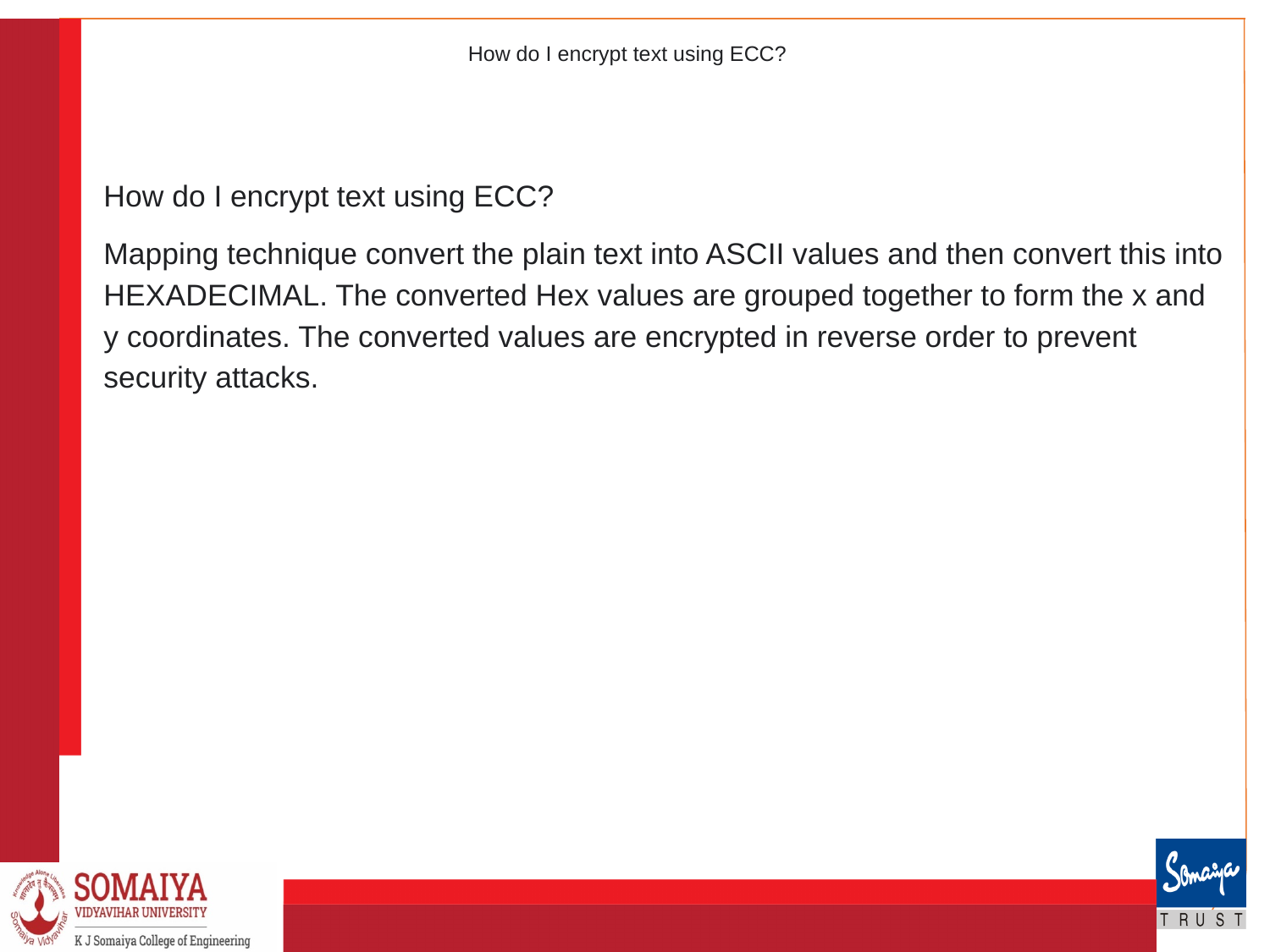

# How do I encrypt text using ECC?
How do I encrypt text using ECC?
Mapping technique convert the plain text into ASCII values and then convert this into HEXADECIMAL. The converted Hex values are grouped together to form the x and y coordinates. The converted values are encrypted in reverse order to prevent security attacks.